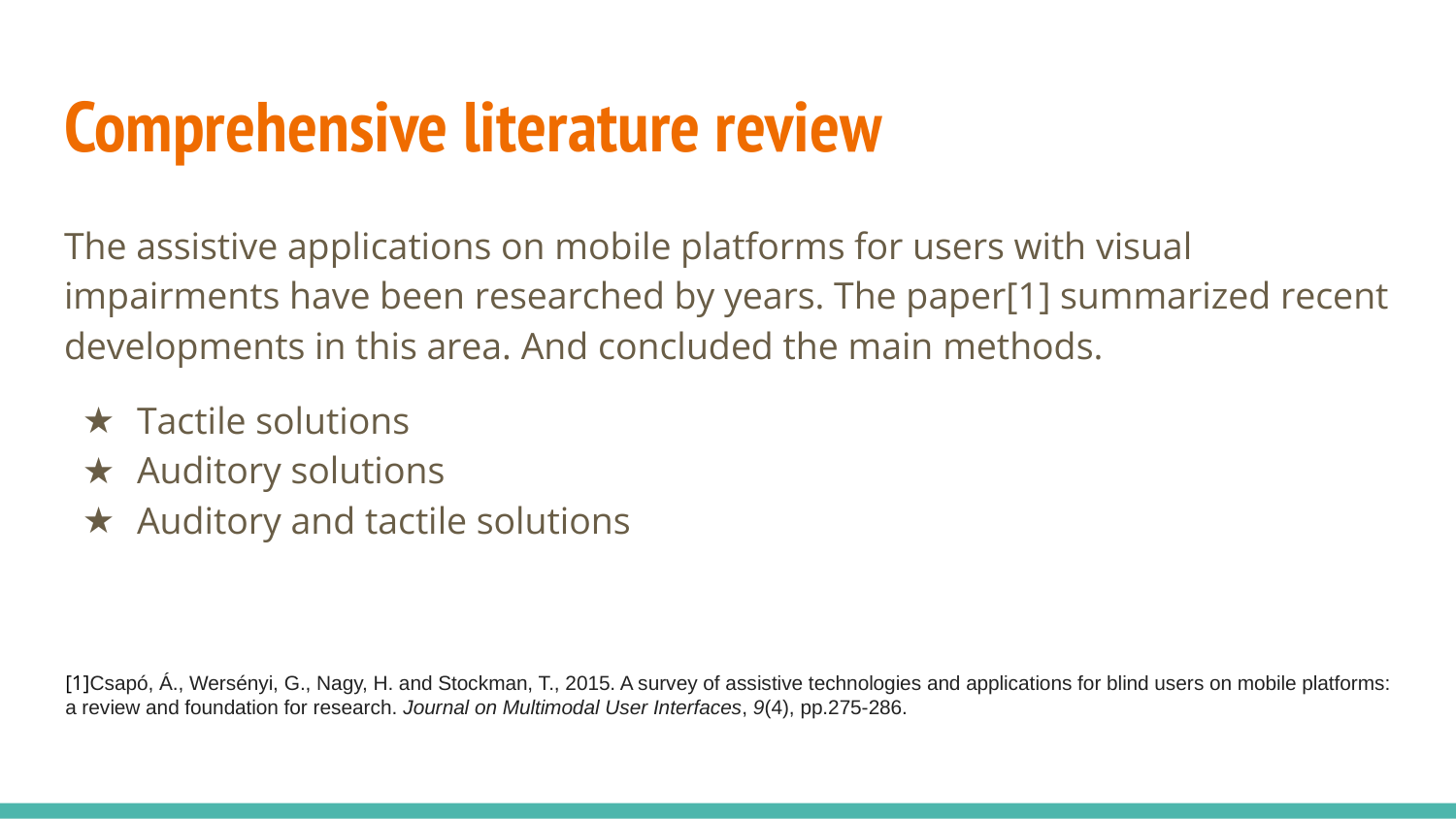

# Comprehensive literature review
The assistive applications on mobile platforms for users with visual impairments have been researched by years. The paper[1] summarized recent developments in this area. And concluded the main methods.
Tactile solutions
Auditory solutions
Auditory and tactile solutions
[1]Csapó, Á., Wersényi, G., Nagy, H. and Stockman, T., 2015. A survey of assistive technologies and applications for blind users on mobile platforms: a review and foundation for research. Journal on Multimodal User Interfaces, 9(4), pp.275-286.